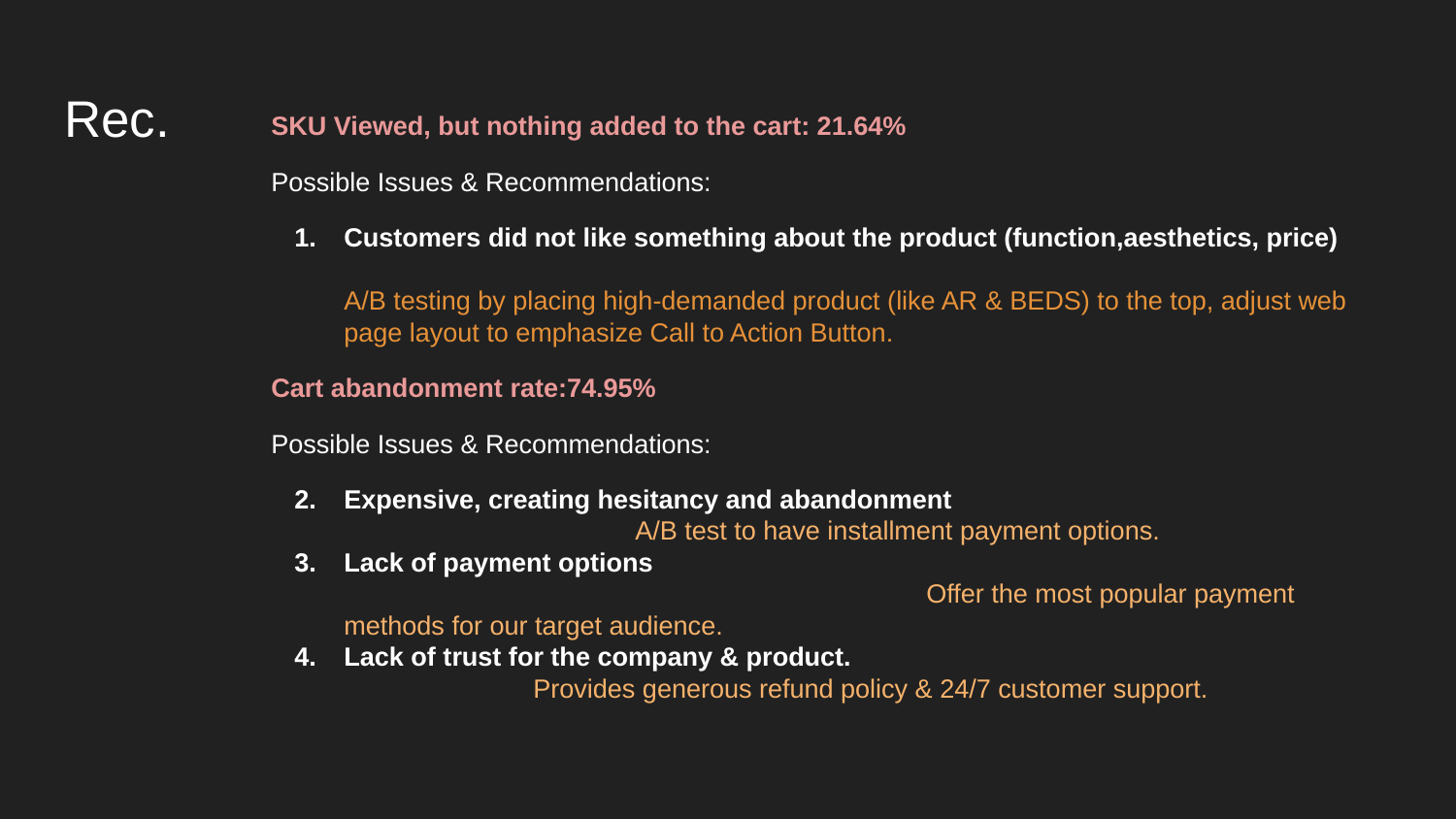

# Rec.
SKU Viewed, but nothing added to the cart: 21.64%
Possible Issues & Recommendations:
Customers did not like something about the product (function,aesthetics, price)								A/B testing by placing high-demanded product (like AR & BEDS) to the top, adjust web page layout to emphasize Call to Action Button.
Cart abandonment rate:74.95%
Possible Issues & Recommendations:
Expensive, creating hesitancy and abandonment					A/B test to have installment payment options.
Lack of payment options 									Offer the most popular payment methods for our target audience.
Lack of trust for the company & product.					      Provides generous refund policy & 24/7 customer support.